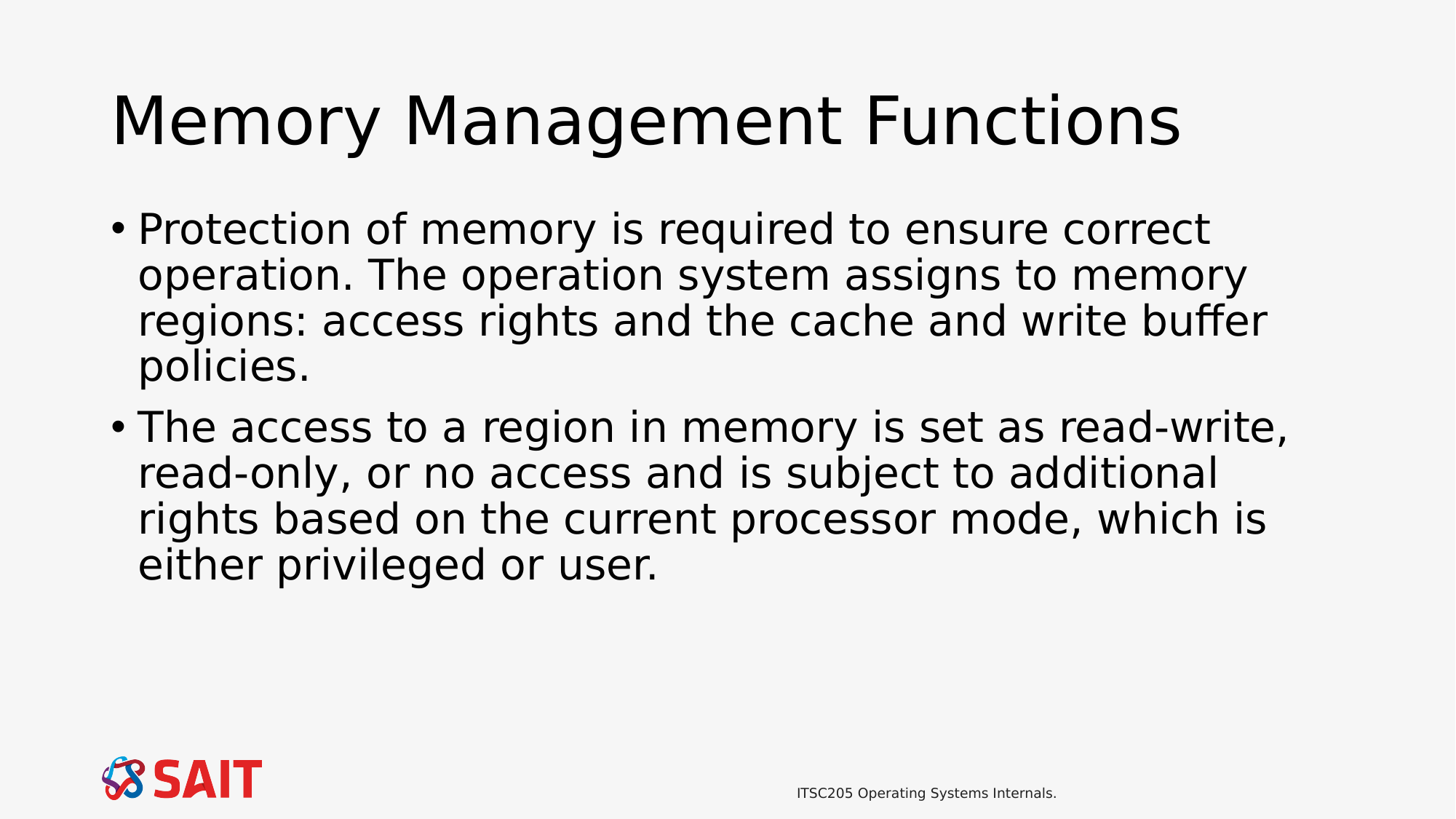

# Memory Management Functions
Protection of memory is required to ensure correct operation. The operation system assigns to memory regions: access rights and the cache and write buffer policies.
The access to a region in memory is set as read-write, read-only, or no access and is subject to additional rights based on the current processor mode, which is either privileged or user.

ITSC205 Operating Systems Internals.